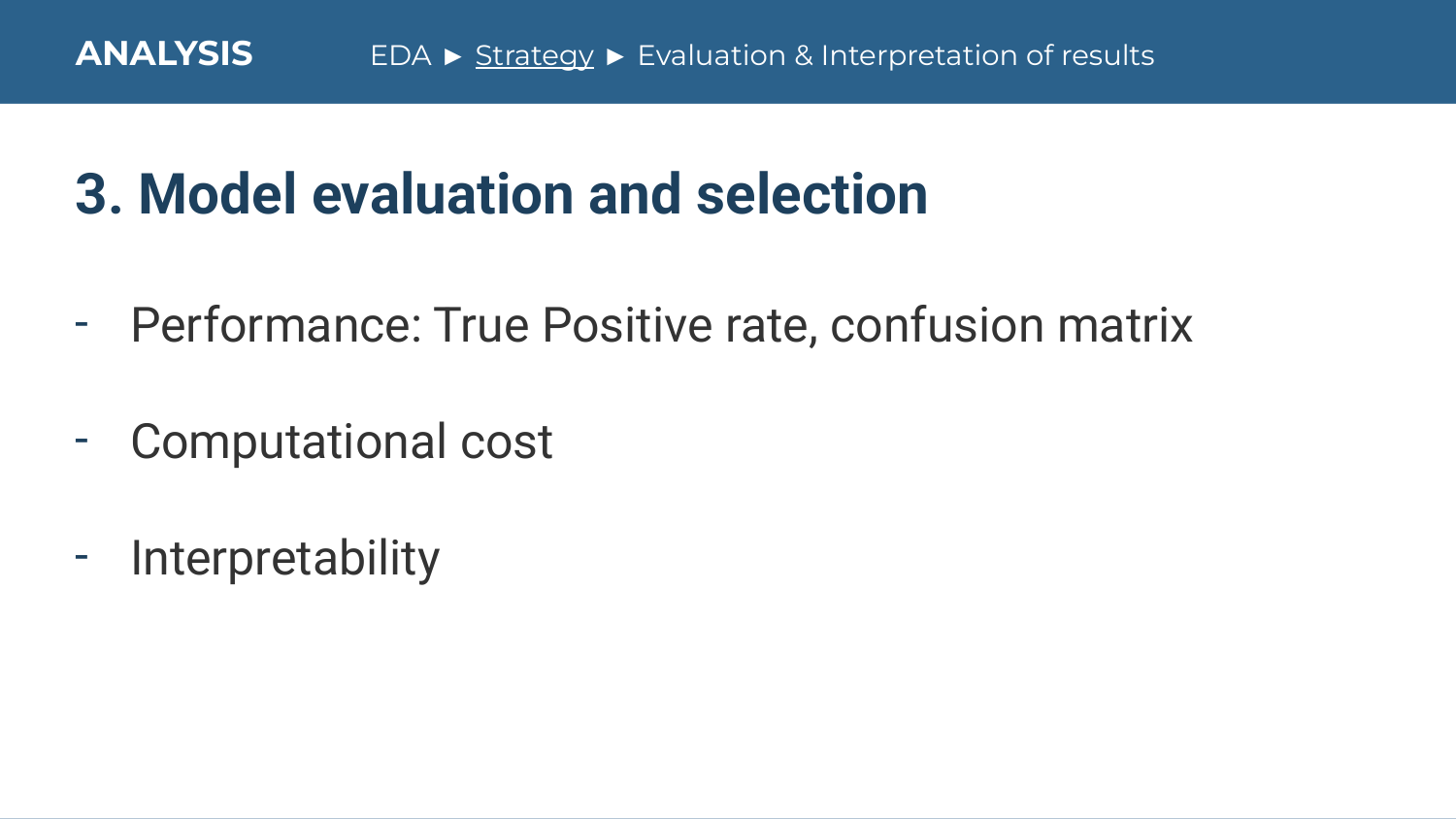

ANALYSIS            EDA ► Strategy ► Evaluation & Interpretation of results

3. Model evaluation and selection

Performance: True Positive rate, confusion matrix

Computational cost

Interpretability